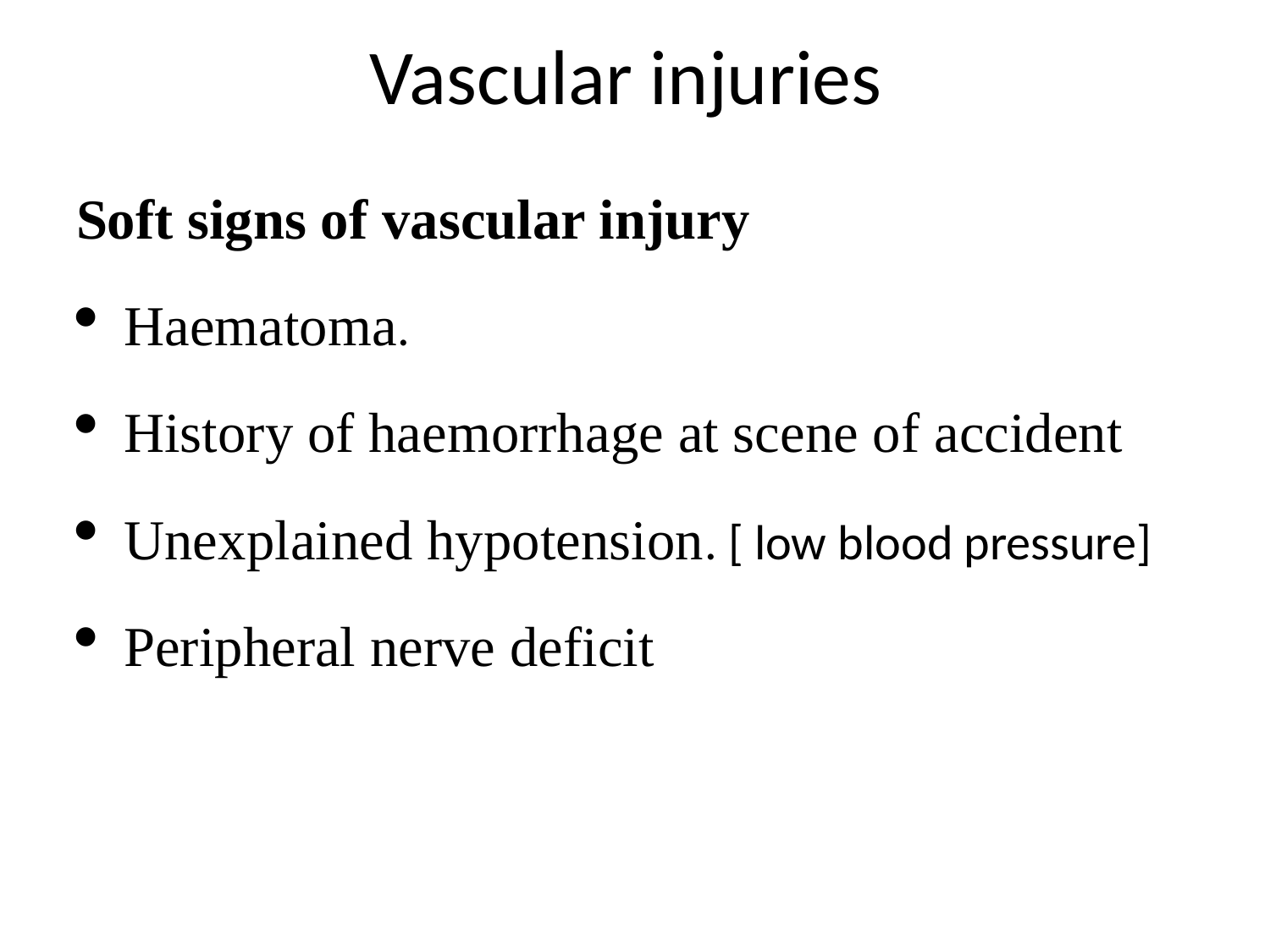

# Vascular injuries
Soft signs of vascular injury
Haematoma.
History of haemorrhage at scene of accident
Unexplained hypotension. [ low blood pressure]
Peripheral nerve deficit